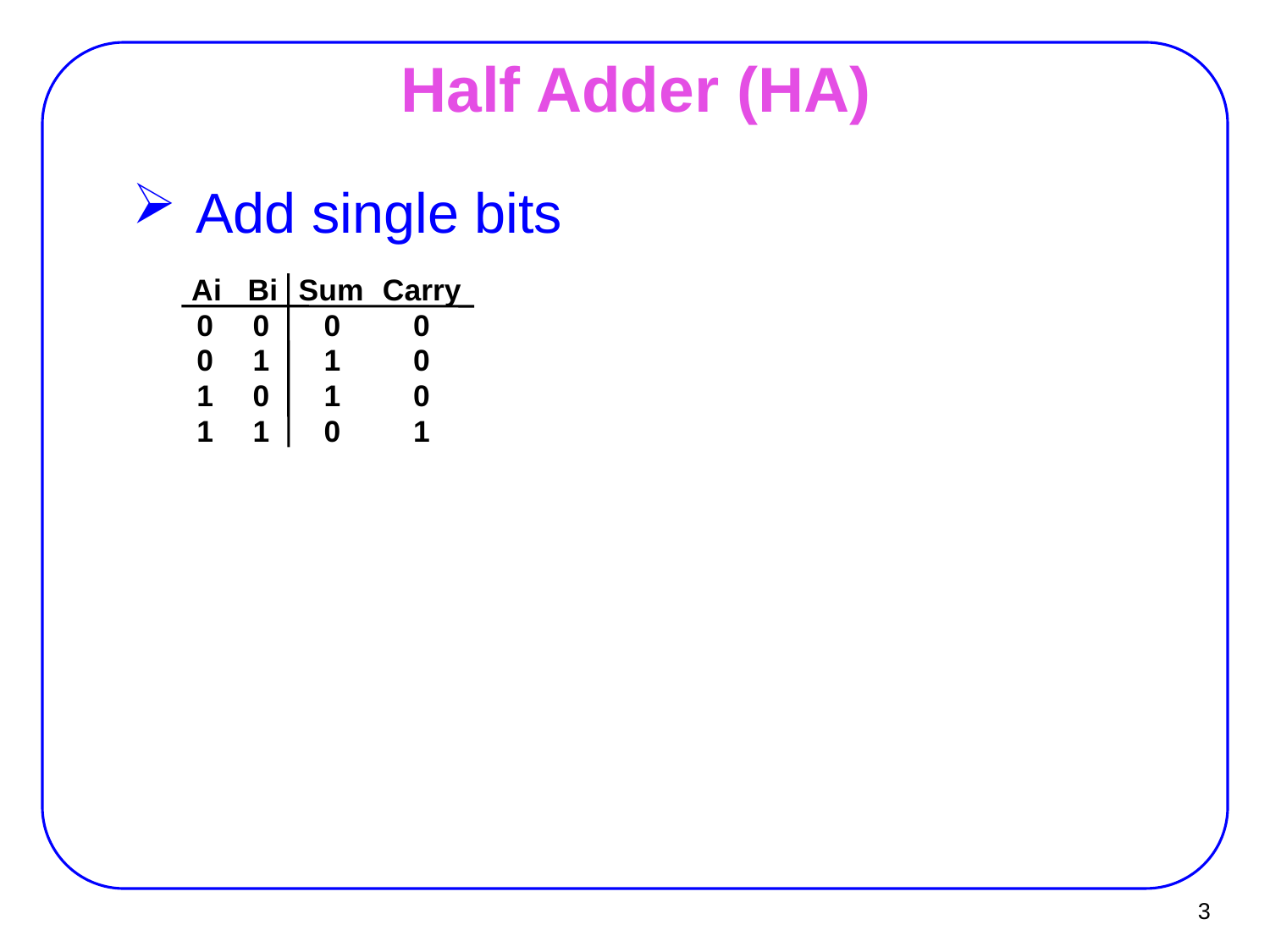

# Half Adder (HA)
Add single bits
Ai
Bi
Sum
Carry

0
0
0
0
0
1
1
0
1
0
1
0
1
1
0
1
3